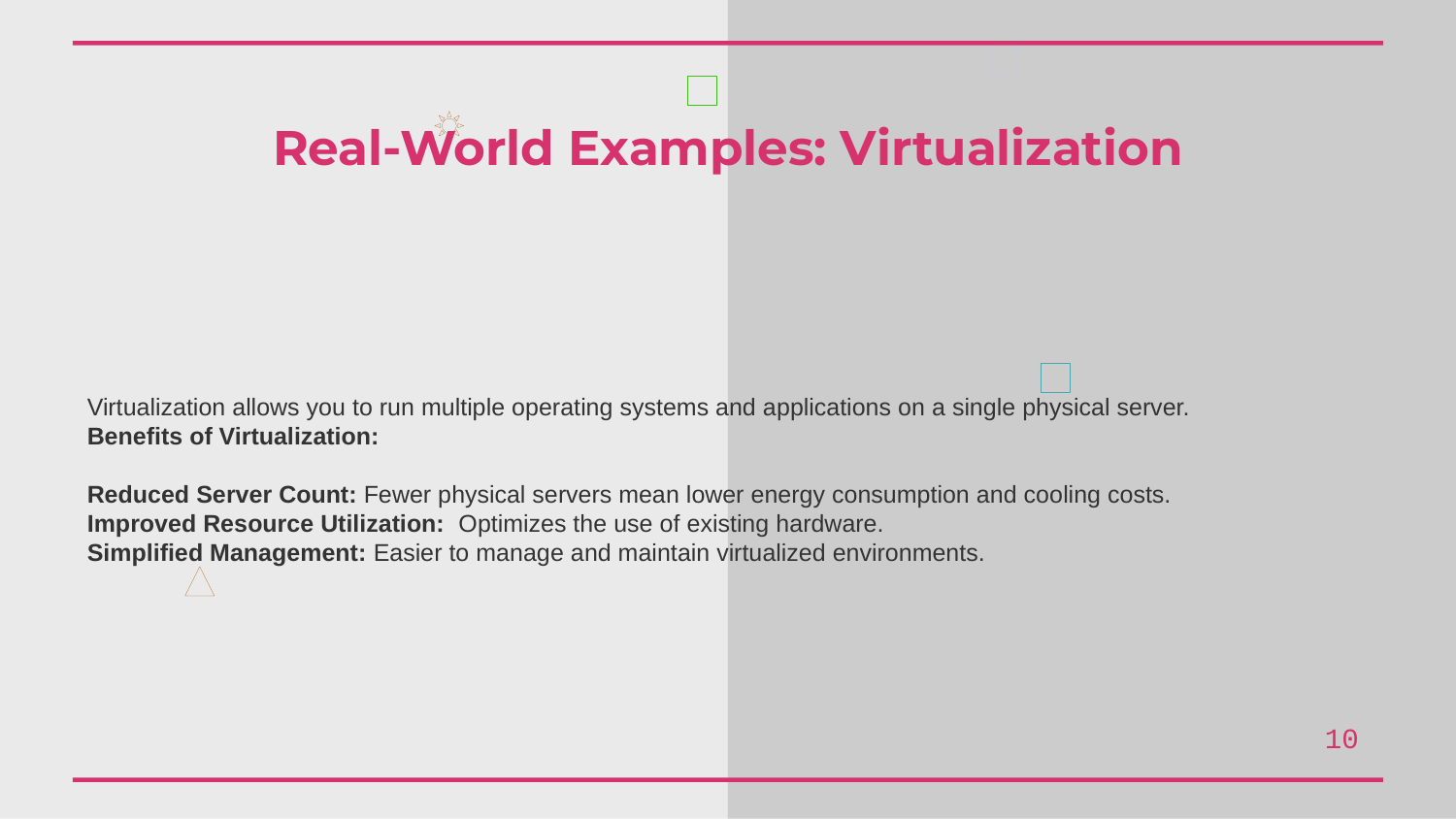

Real-World Examples: Virtualization

Virtualization allows you to run multiple operating systems and applications on a single physical server.
Benefits of Virtualization:

Reduced Server Count: Fewer physical servers mean lower energy consumption and cooling costs.
Improved Resource Utilization:  Optimizes the use of existing hardware.
Simplified Management: Easier to manage and maintain virtualized environments.

10